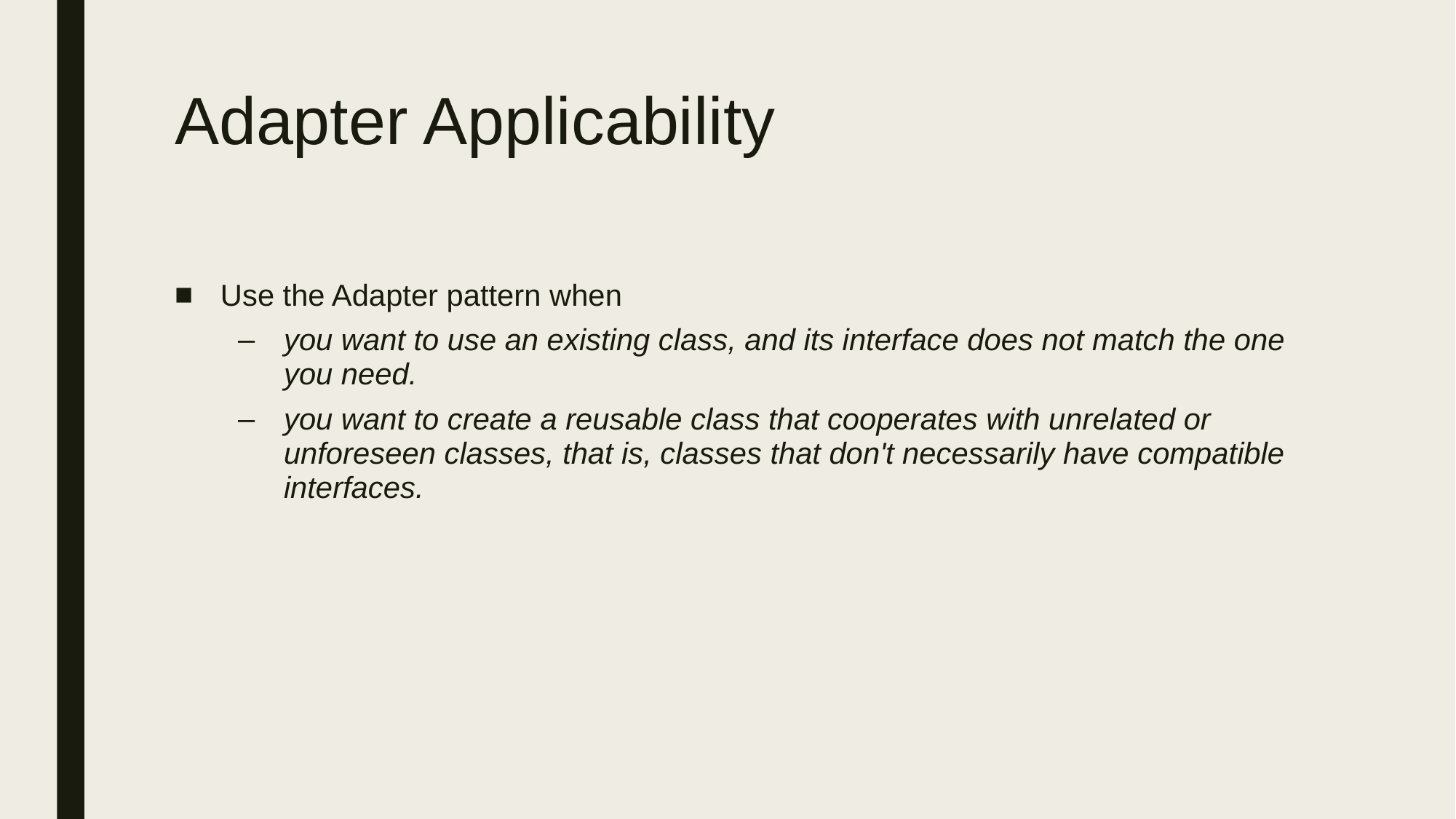

# Adapter Applicability
Use the Adapter pattern when
you want to use an existing class, and its interface does not match the one you need.
you want to create a reusable class that cooperates with unrelated or unforeseen classes, that is, classes that don't necessarily have compatible interfaces.